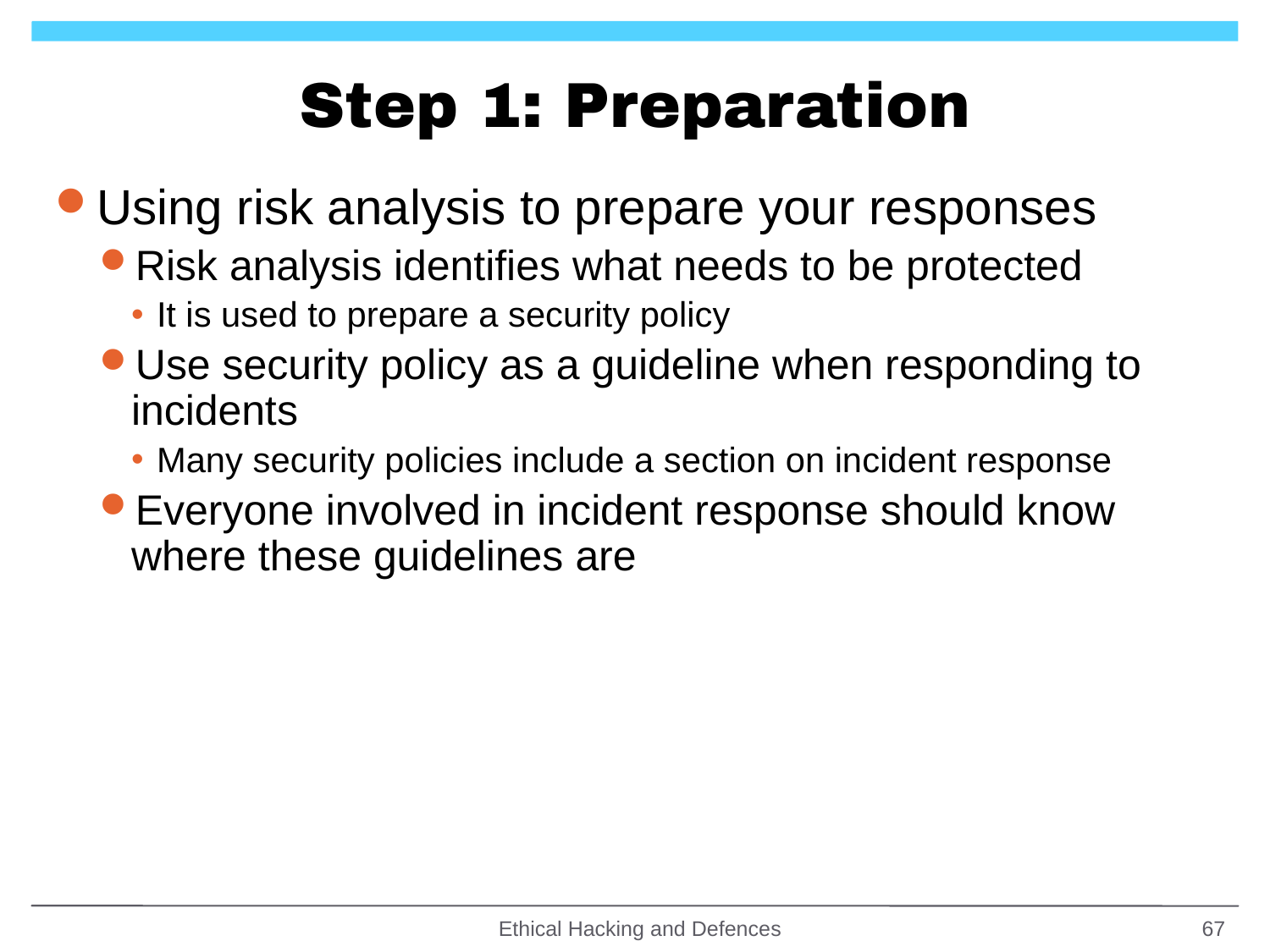

# Step 1: Preparation
Using risk analysis to prepare your responses
Risk analysis identifies what needs to be protected
It is used to prepare a security policy
Use security policy as a guideline when responding to incidents
Many security policies include a section on incident response
Everyone involved in incident response should know where these guidelines are

Ethical Hacking and Defences
67